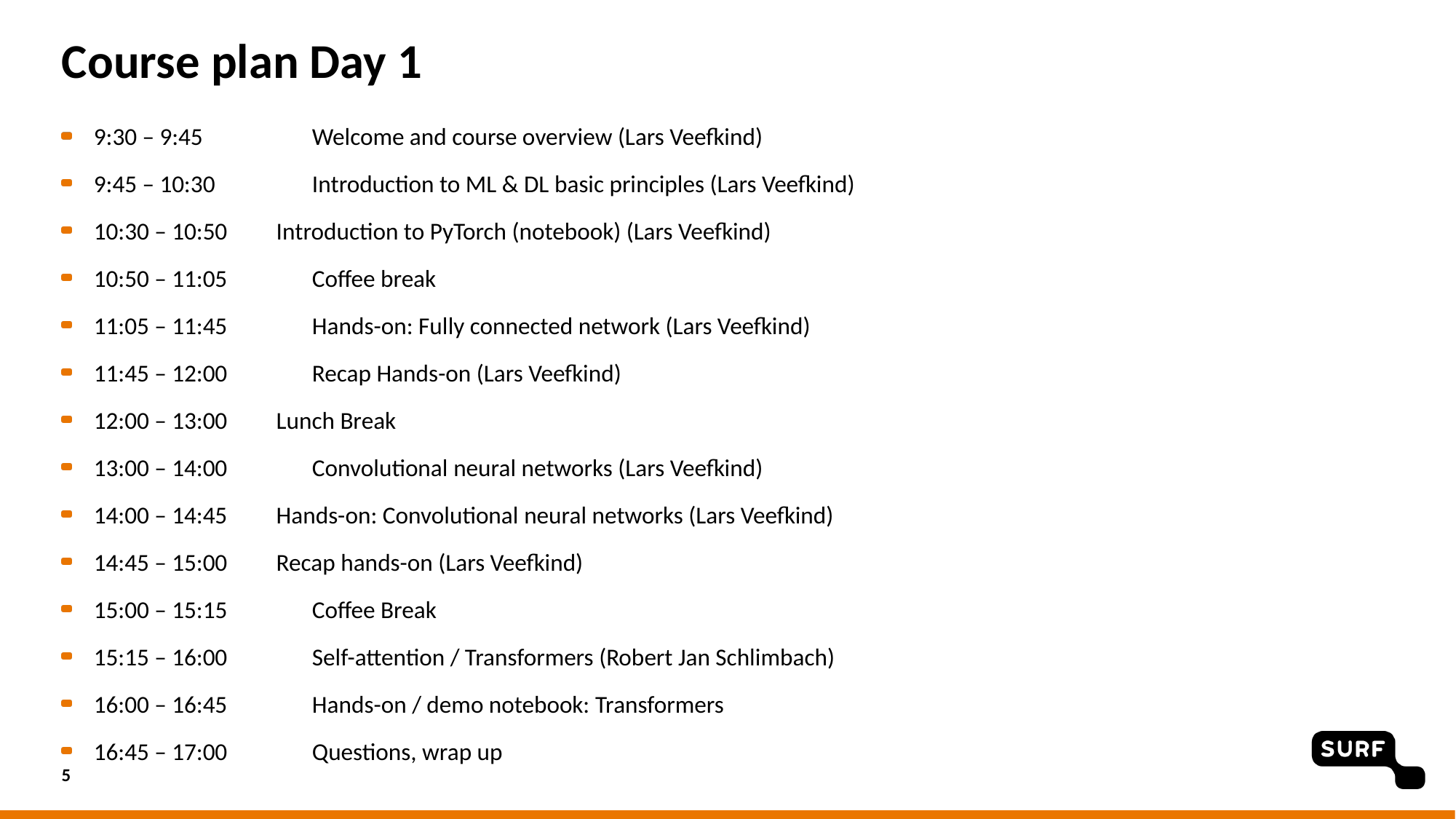

# Course plan Day 1
9:30 – 9:45	Welcome and course overview (Lars Veefkind)
9:45 – 10:30	Introduction to ML & DL basic principles (Lars Veefkind)
10:30 – 10:50         Introduction to PyTorch (notebook) (Lars Veefkind)
10:50 – 11:05	Coffee break
11:05 – 11:45	Hands-on: Fully connected network (Lars Veefkind)
11:45 – 12:00	Recap Hands-on (Lars Veefkind)
12:00 – 13:00         Lunch Break
13:00 – 14:00	Convolutional neural networks (Lars Veefkind)
14:00 – 14:45         Hands-on: Convolutional neural networks (Lars Veefkind)
14:45 – 15:00         Recap hands-on (Lars Veefkind)
15:00 – 15:15	Coffee Break
15:15 – 16:00	Self-attention / Transformers (Robert Jan Schlimbach)
16:00 – 16:45	Hands-on / demo notebook: Transformers
16:45 – 17:00	Questions, wrap up

5